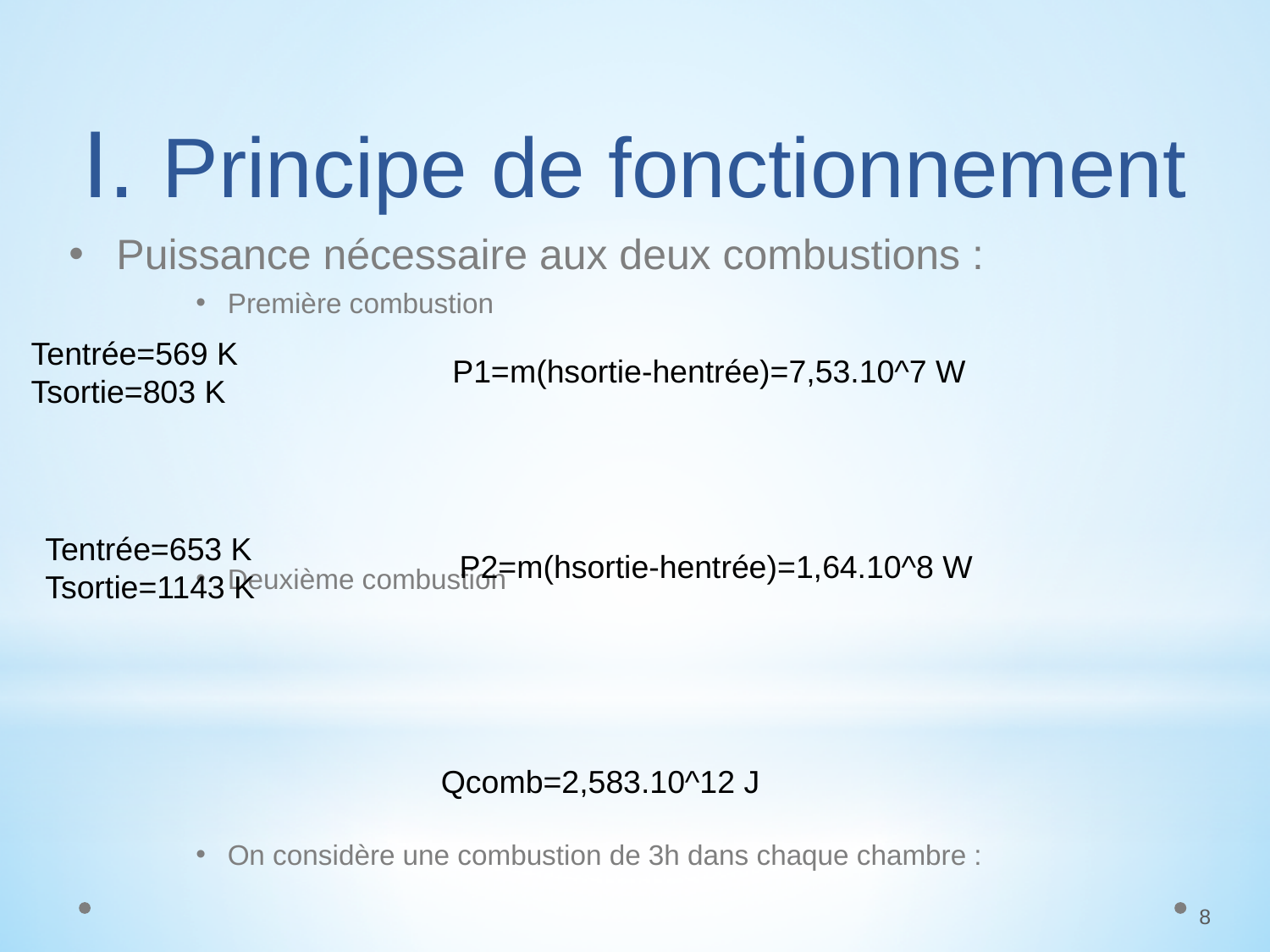

# I. Principe de fonctionnement
Puissance nécessaire aux deux combustions :
Première combustion

Deuxième combustion

On considère une combustion de 3h dans chaque chambre :
Tentrée=569 K
Tsortie=803 K
P1=m(hsortie-hentrée)=7,53.10^7 W
Tentrée=653 K
Tsortie=1143 K
P2=m(hsortie-hentrée)=1,64.10^8 W
Qcomb=2,583.10^12 J
8